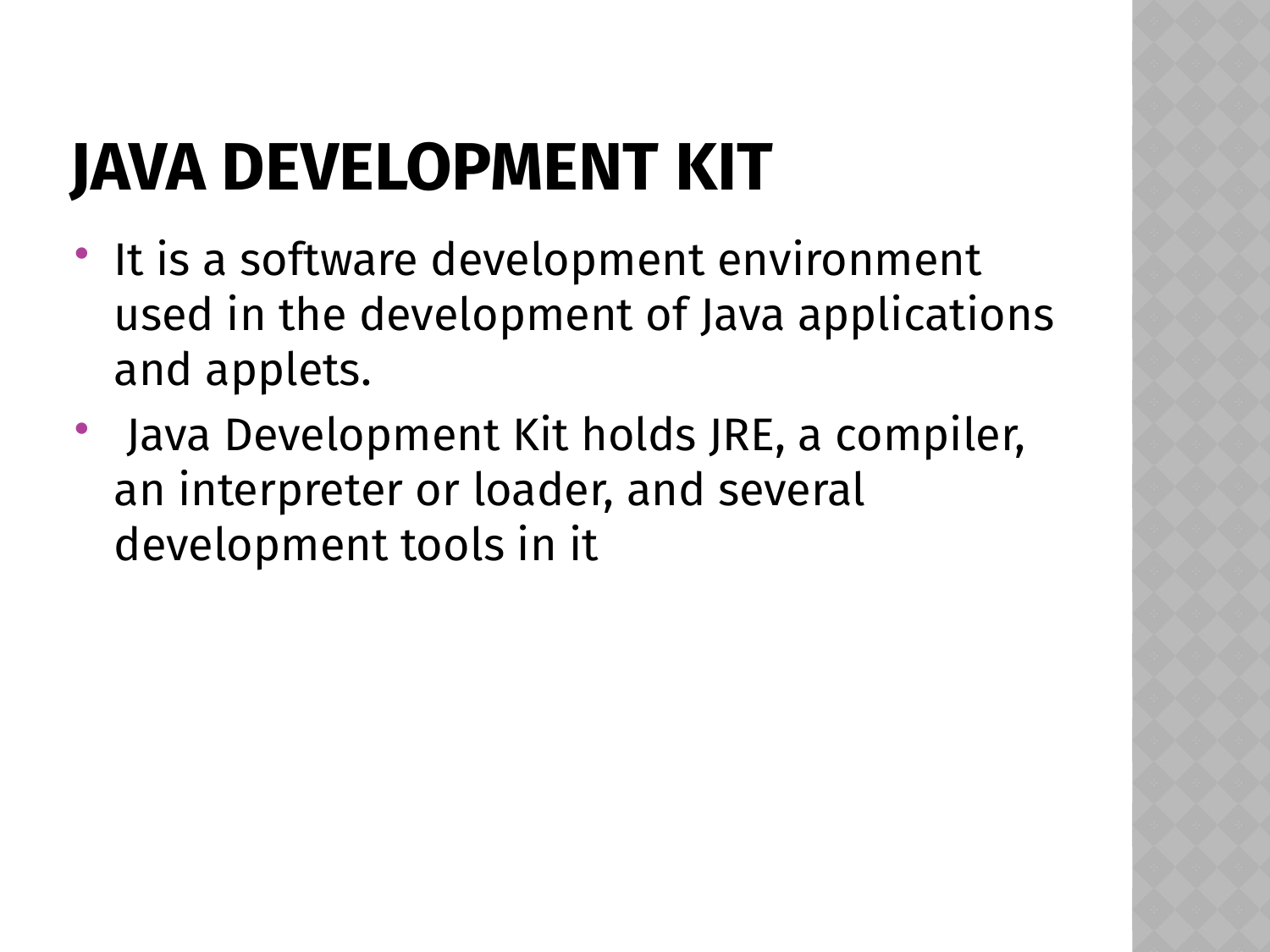

# Java development kit
It is a software development environment used in the development of Java applications and applets.
 Java Development Kit holds JRE, a compiler, an interpreter or loader, and several development tools in it